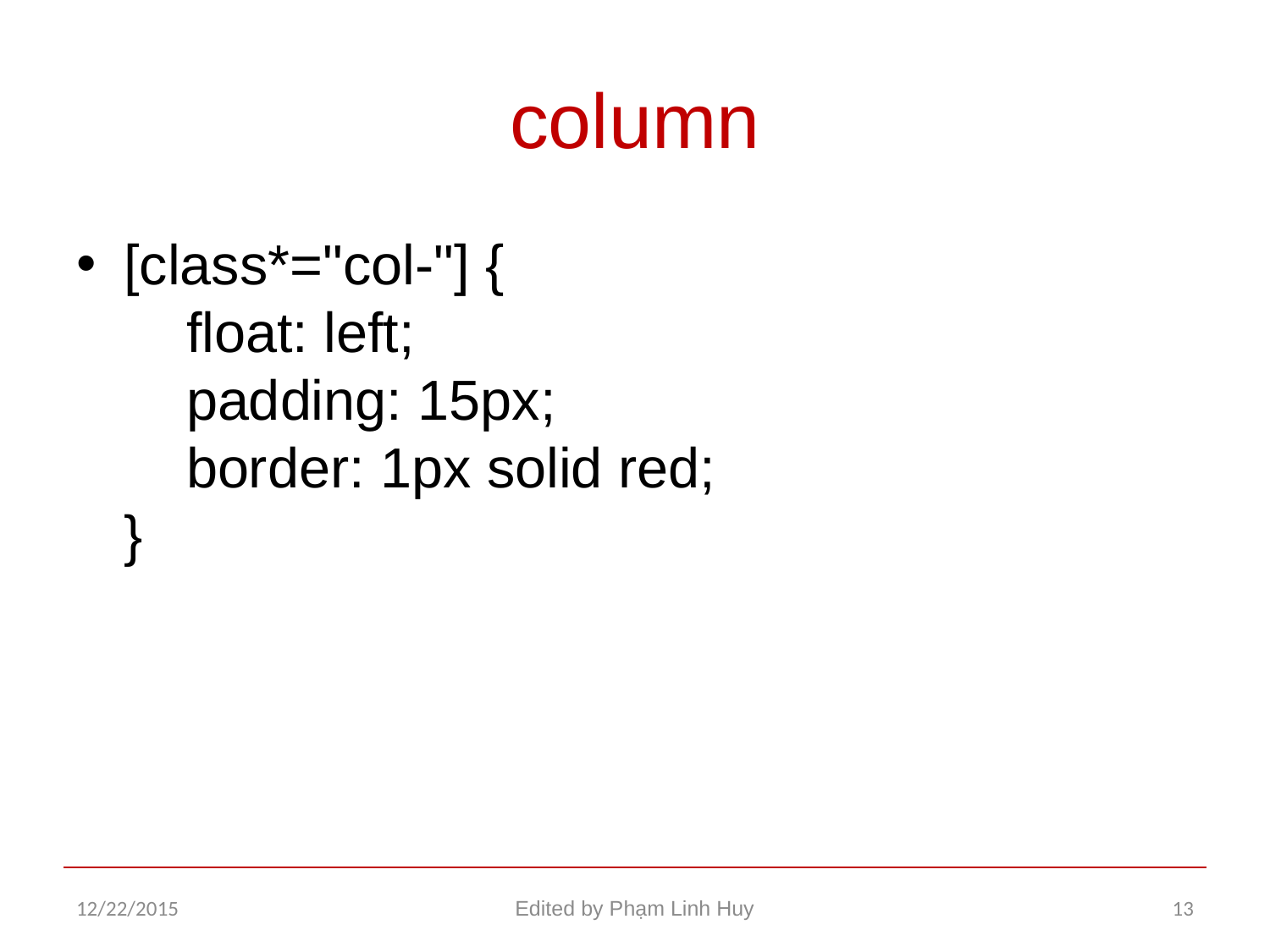

# column
[class*="col-"] {
    float: left;
    padding: 15px;
    border: 1px solid red;
}
12/22/2015
Edited by Phạm Linh Huy
13